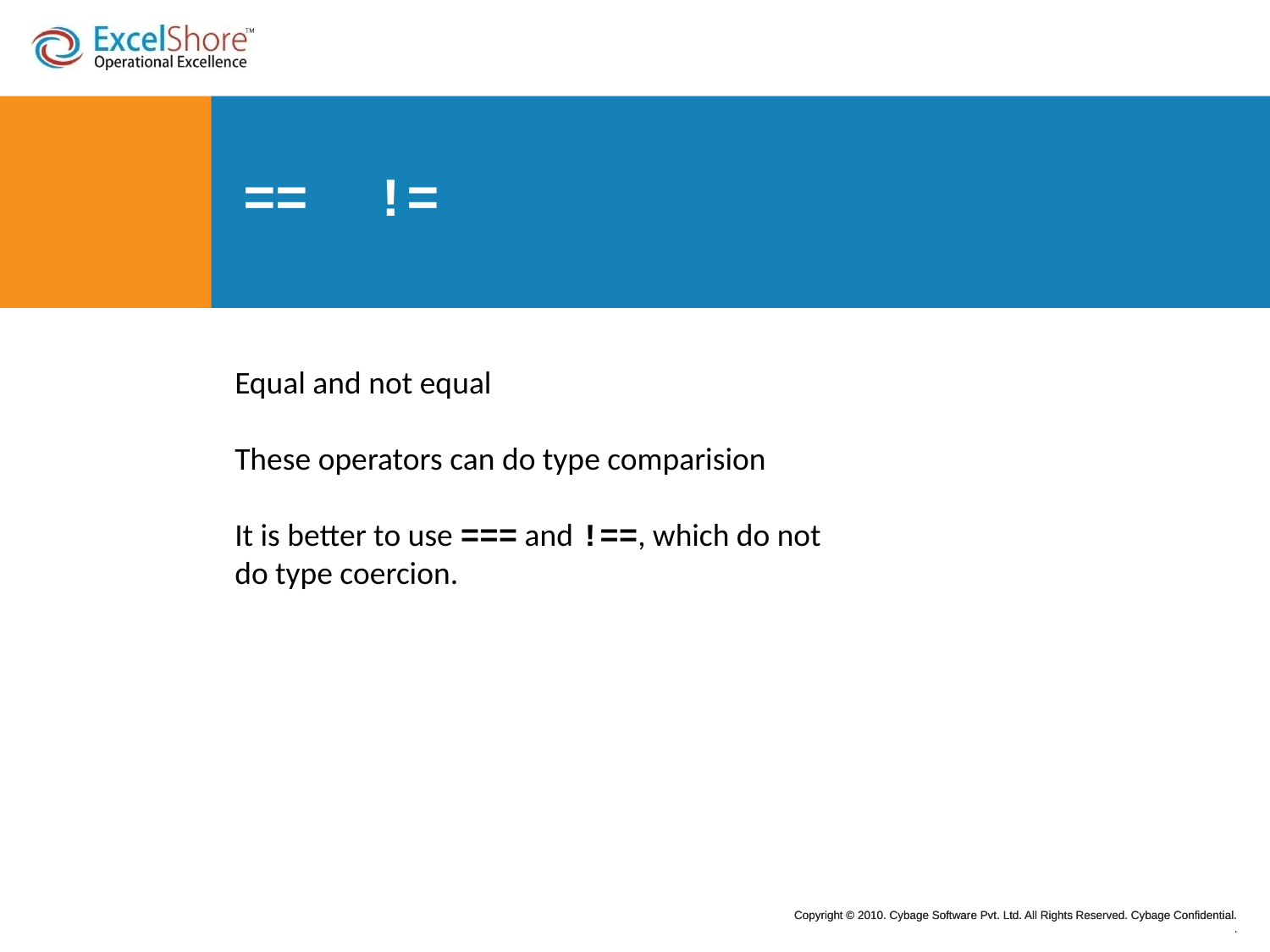

# ==  !=
Equal and not equal

These operators can do type comparision

It is better to use === and !==, which do not do type coercion.